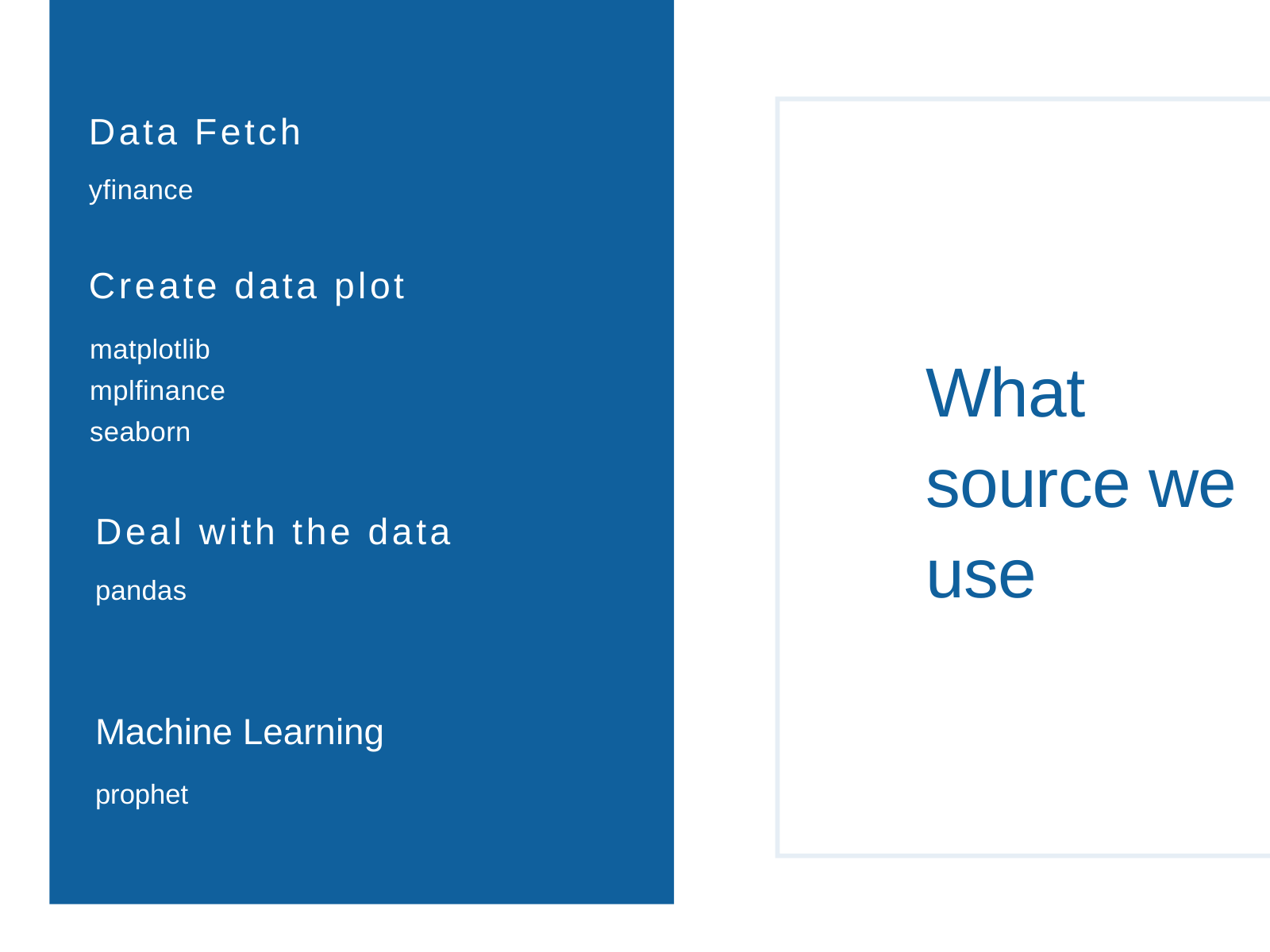

Data Fetch
yfinance

Create data plot
matplotlib
mplfinance
seaborn
What source we use
Deal with the data
pandas

Machine Learning
prophet